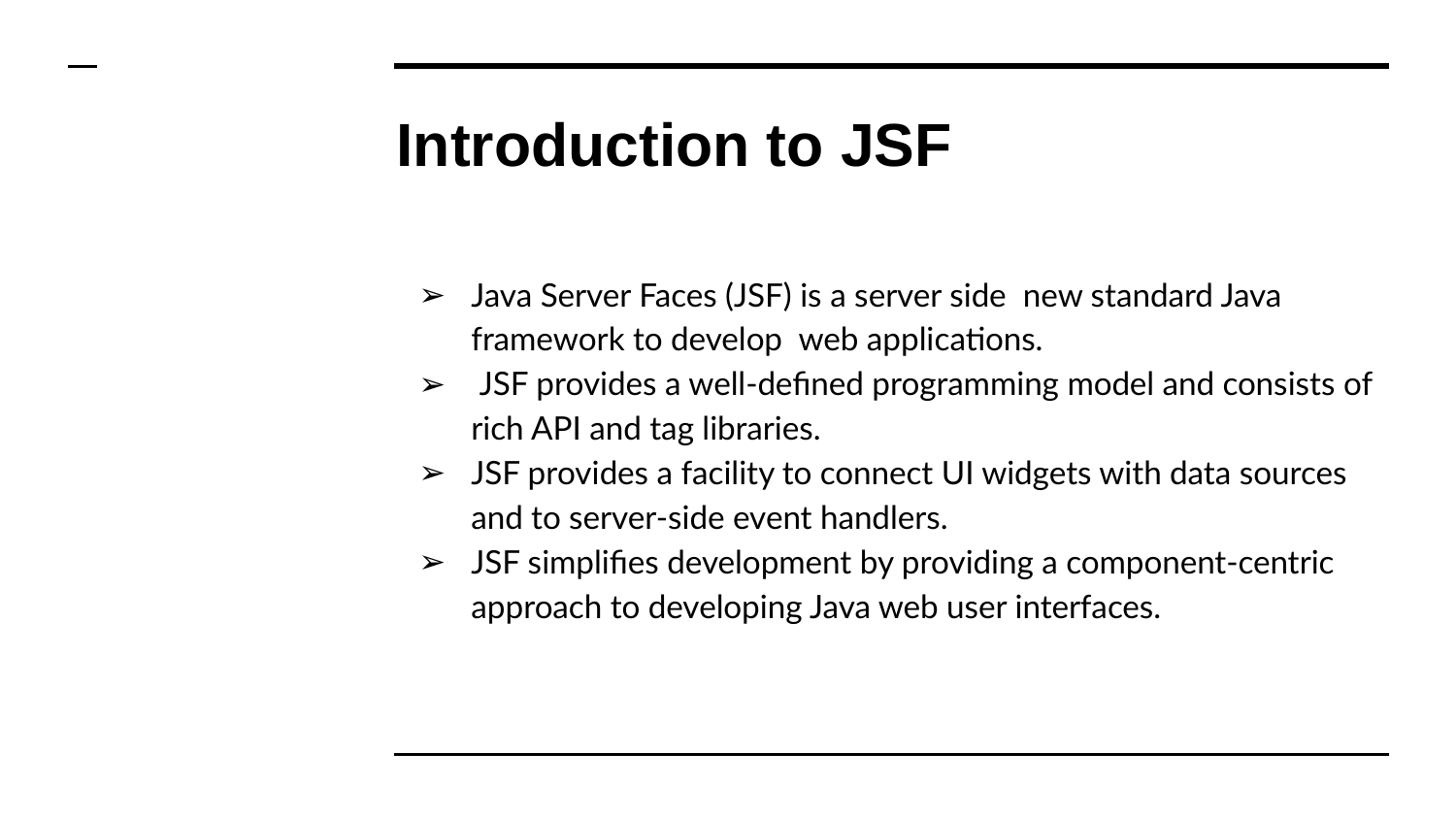

# Introduction to JSF
Java Server Faces (JSF) is a server side  new standard Java framework to develop  web applications.
 JSF provides a well-defined programming model and consists of rich API and tag libraries.
JSF provides a facility to connect UI widgets with data sources and to server-side event handlers.
JSF simplifies development by providing a component-centric approach to developing Java web user interfaces.